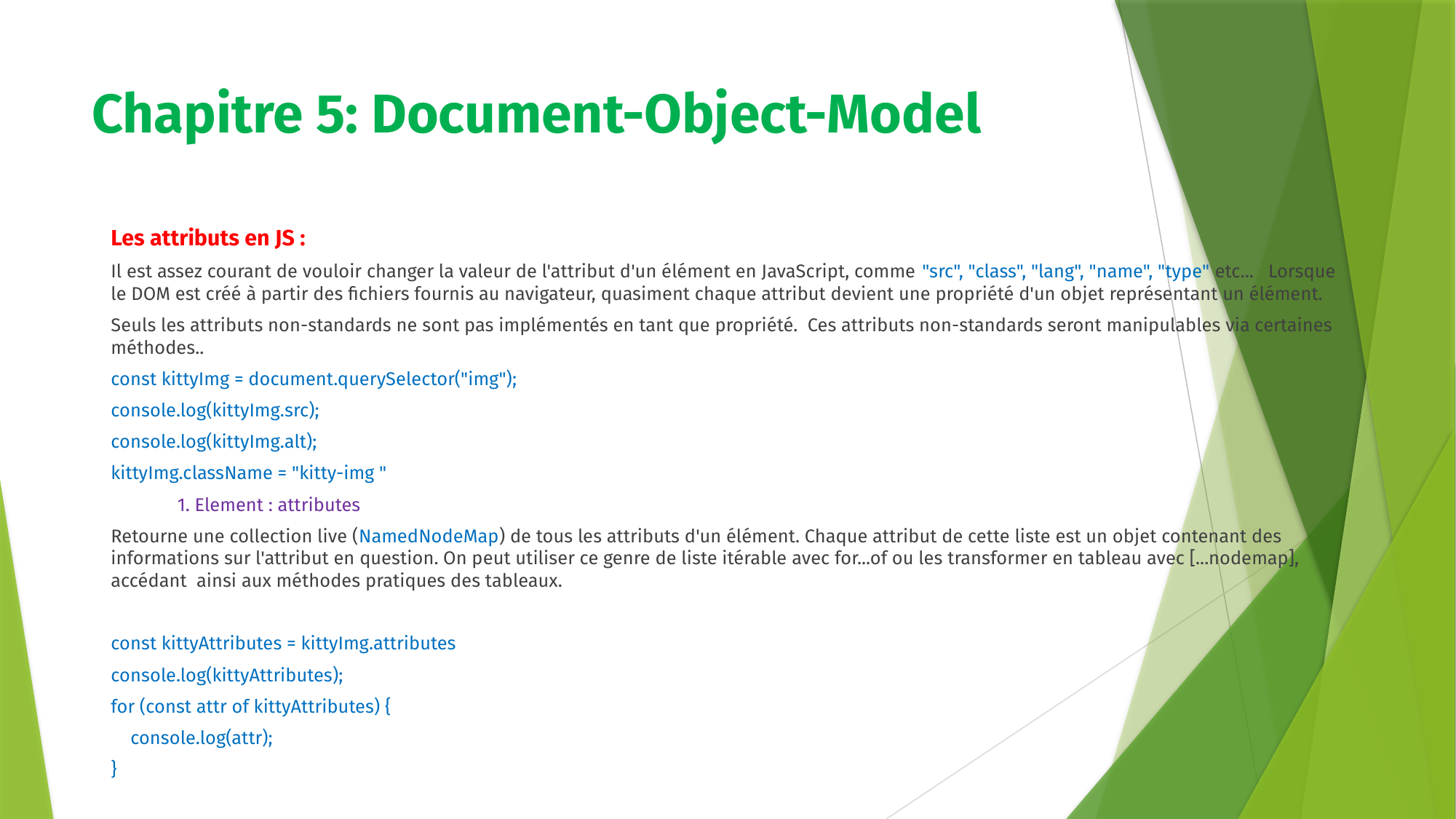

# Chapitre 5: Document-Object-Model
Les attributs en JS :
Il est assez courant de vouloir changer la valeur de l'attribut d'un élément en JavaScript, comme "src", "class", "lang", "name", "type" etc...   Lorsque le DOM est créé à partir des fichiers fournis au navigateur, quasiment chaque attribut devient une propriété d'un objet représentant un élément.
Seuls les attributs non-standards ne sont pas implémentés en tant que propriété.  Ces attributs non-standards seront manipulables via certaines méthodes..
const kittyImg = document.querySelector("img");
console.log(kittyImg.src);
console.log(kittyImg.alt);
kittyImg.className = "kitty-img "
	1. Element : attributes
Retourne une collection live (NamedNodeMap) de tous les attributs d'un élément. Chaque attribut de cette liste est un objet contenant des informations sur l'attribut en question. On peut utiliser ce genre de liste itérable avec for...of ou les transformer en tableau avec [...nodemap], accédant  ainsi aux méthodes pratiques des tableaux.

const kittyAttributes = kittyImg.attributes
console.log(kittyAttributes);
for (const attr of kittyAttributes) {
    console.log(attr);
}